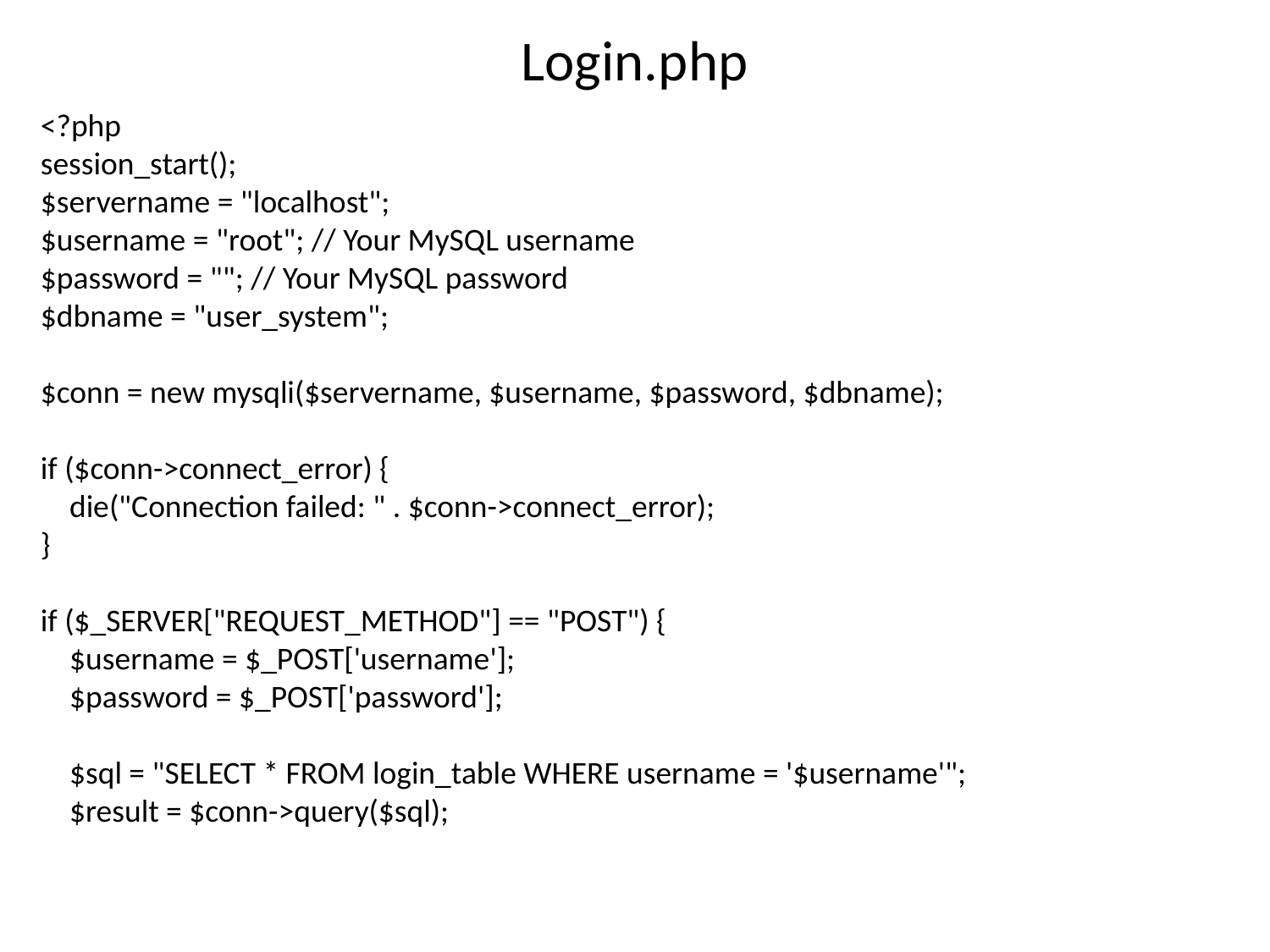

# Login.php
<?php
session_start();
$servername = "localhost";
$username = "root"; // Your MySQL username
$password = ""; // Your MySQL password
$dbname = "user_system";
$conn = new mysqli($servername, $username, $password, $dbname);
if ($conn->connect_error) {
    die("Connection failed: " . $conn->connect_error);
}
if ($_SERVER["REQUEST_METHOD"] == "POST") {
    $username = $_POST['username'];
    $password = $_POST['password'];

    $sql = "SELECT * FROM login_table WHERE username = '$username'";
    $result = $conn->query($sql);